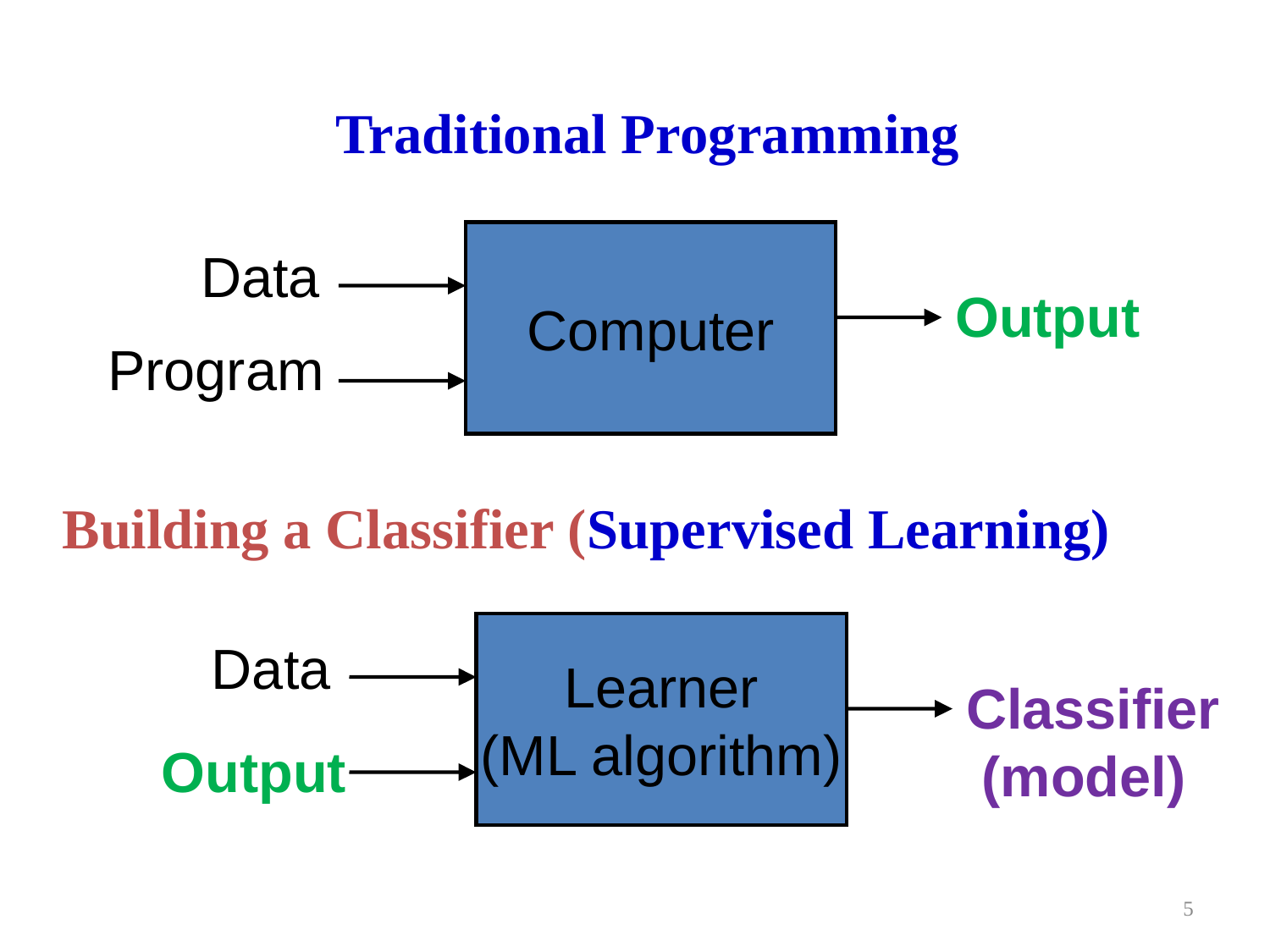

Traditional Programming

  Building a Classifier (Supervised Learning)
Computer
Data
Output

Program

Learner
(ML algorithm)
Data
Classifier
 (model)

Output

5